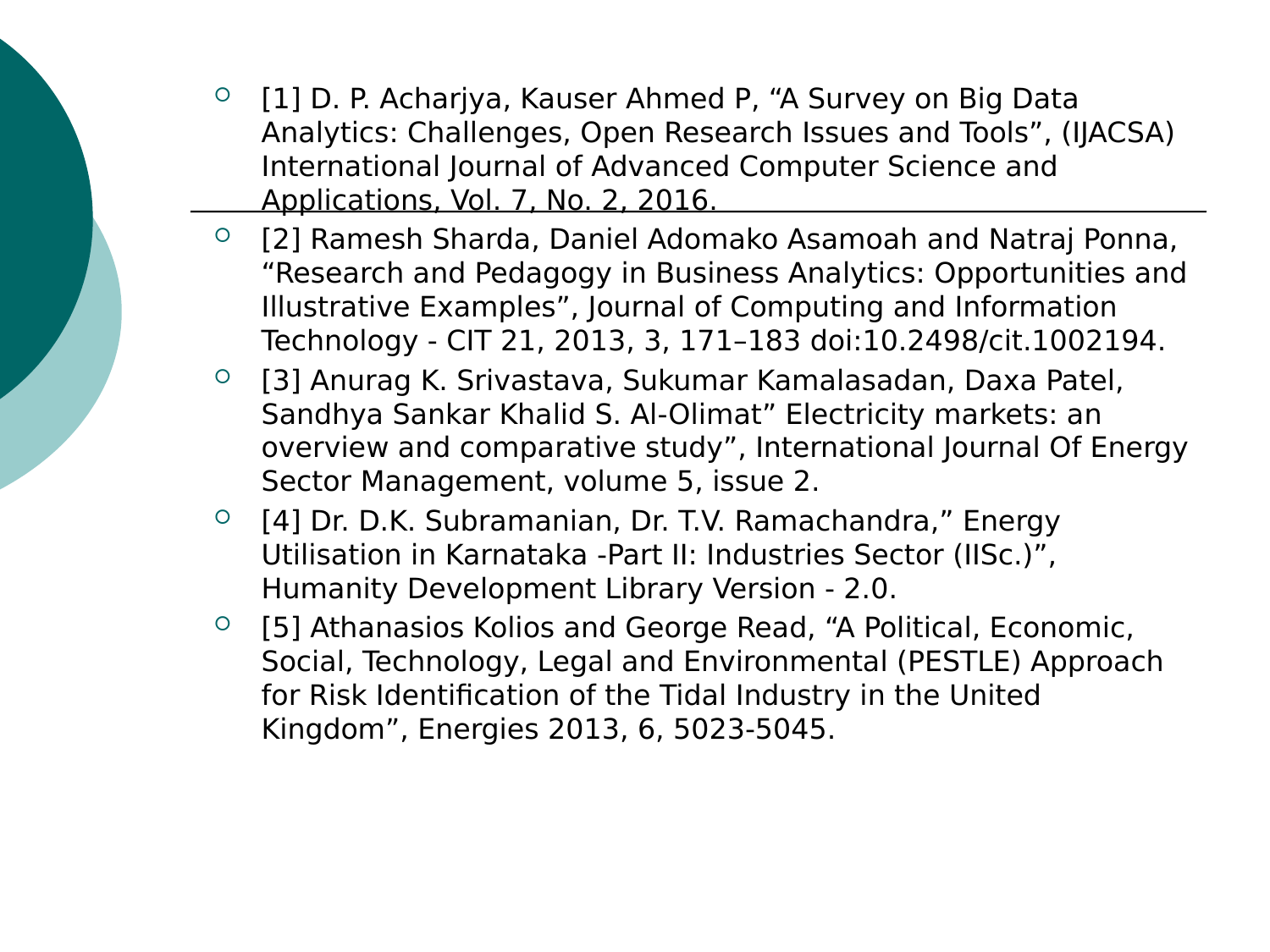

[1] D. P. Acharjya, Kauser Ahmed P, “A Survey on Big Data Analytics: Challenges, Open Research Issues and Tools”, (IJACSA) International Journal of Advanced Computer Science and Applications, Vol. 7, No. 2, 2016.
[2] Ramesh Sharda, Daniel Adomako Asamoah and Natraj Ponna, “Research and Pedagogy in Business Analytics: Opportunities and Illustrative Examples”, Journal of Computing and Information Technology - CIT 21, 2013, 3, 171–183 doi:10.2498/cit.1002194.
[3] Anurag K. Srivastava, Sukumar Kamalasadan, Daxa Patel, Sandhya Sankar Khalid S. Al‐Olimat” Electricity markets: an overview and comparative study”, International Journal Of Energy Sector Management, volume 5, issue 2.
[4] Dr. D.K. Subramanian, Dr. T.V. Ramachandra,” Energy Utilisation in Karnataka -Part II: Industries Sector (IISc.)”, Humanity Development Library Version - 2.0.
[5] Athanasios Kolios and George Read, “A Political, Economic, Social, Technology, Legal and Environmental (PESTLE) Approach for Risk Identification of the Tidal Industry in the United Kingdom”, Energies 2013, 6, 5023-5045.